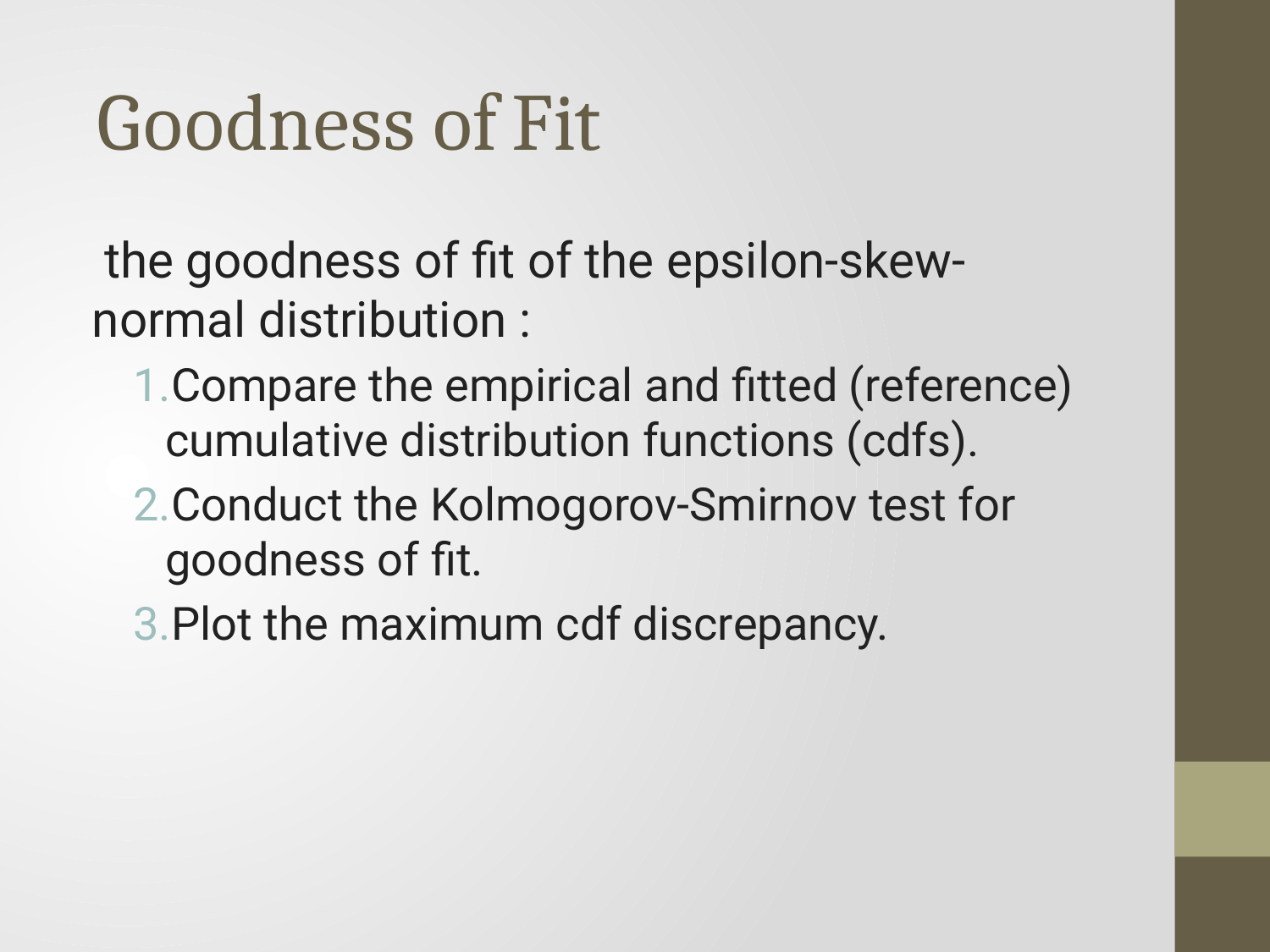

# Goodness of Fit
 the goodness of fit of the epsilon-skew-normal distribution :
Compare the empirical and fitted (reference) cumulative distribution functions (cdfs).
Conduct the Kolmogorov-Smirnov test for goodness of fit.
Plot the maximum cdf discrepancy.